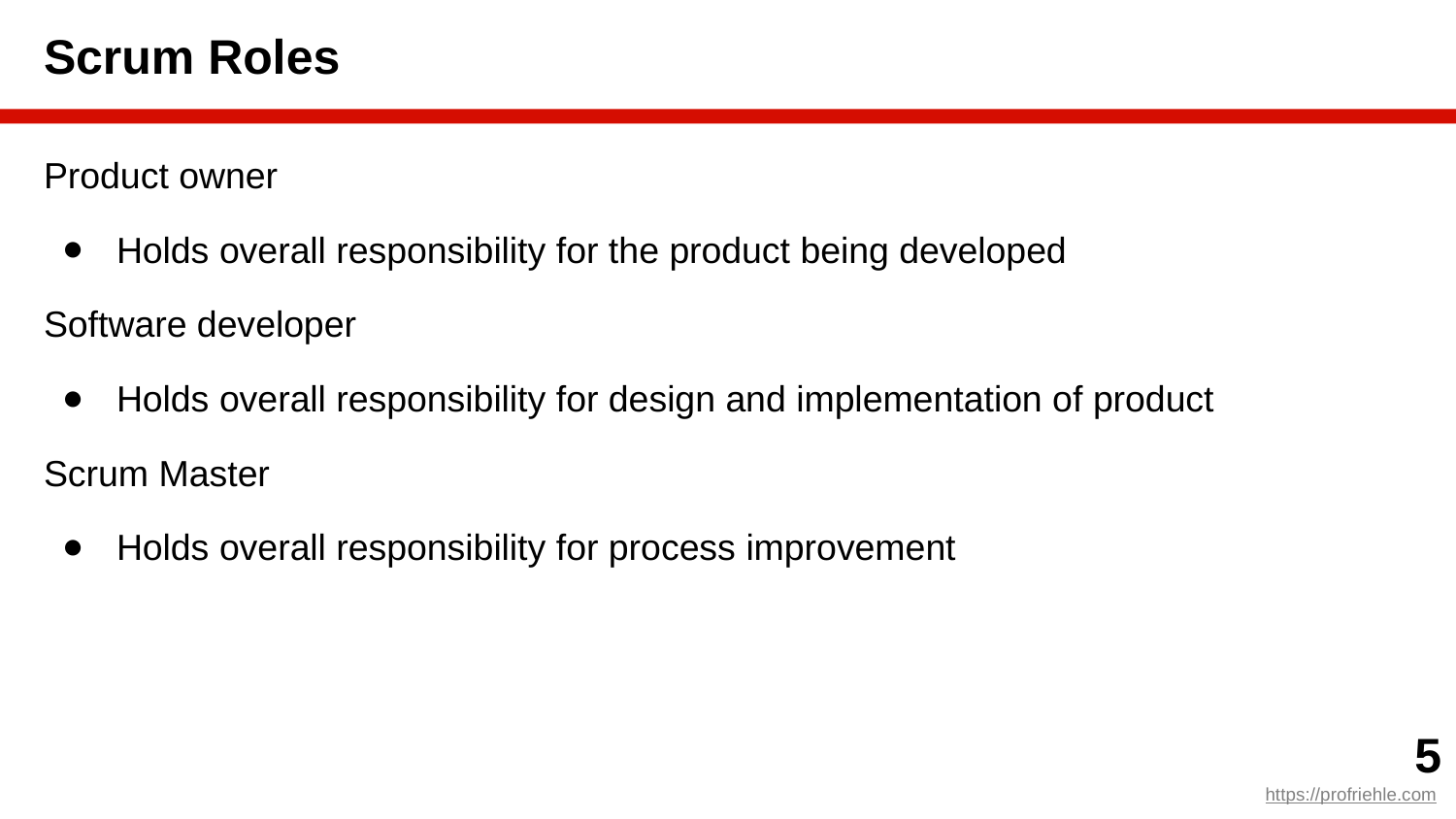

# Scrum Roles
Product owner
Holds overall responsibility for the product being developed
Software developer
Holds overall responsibility for design and implementation of product
Scrum Master
Holds overall responsibility for process improvement

5
https://profriehle.com